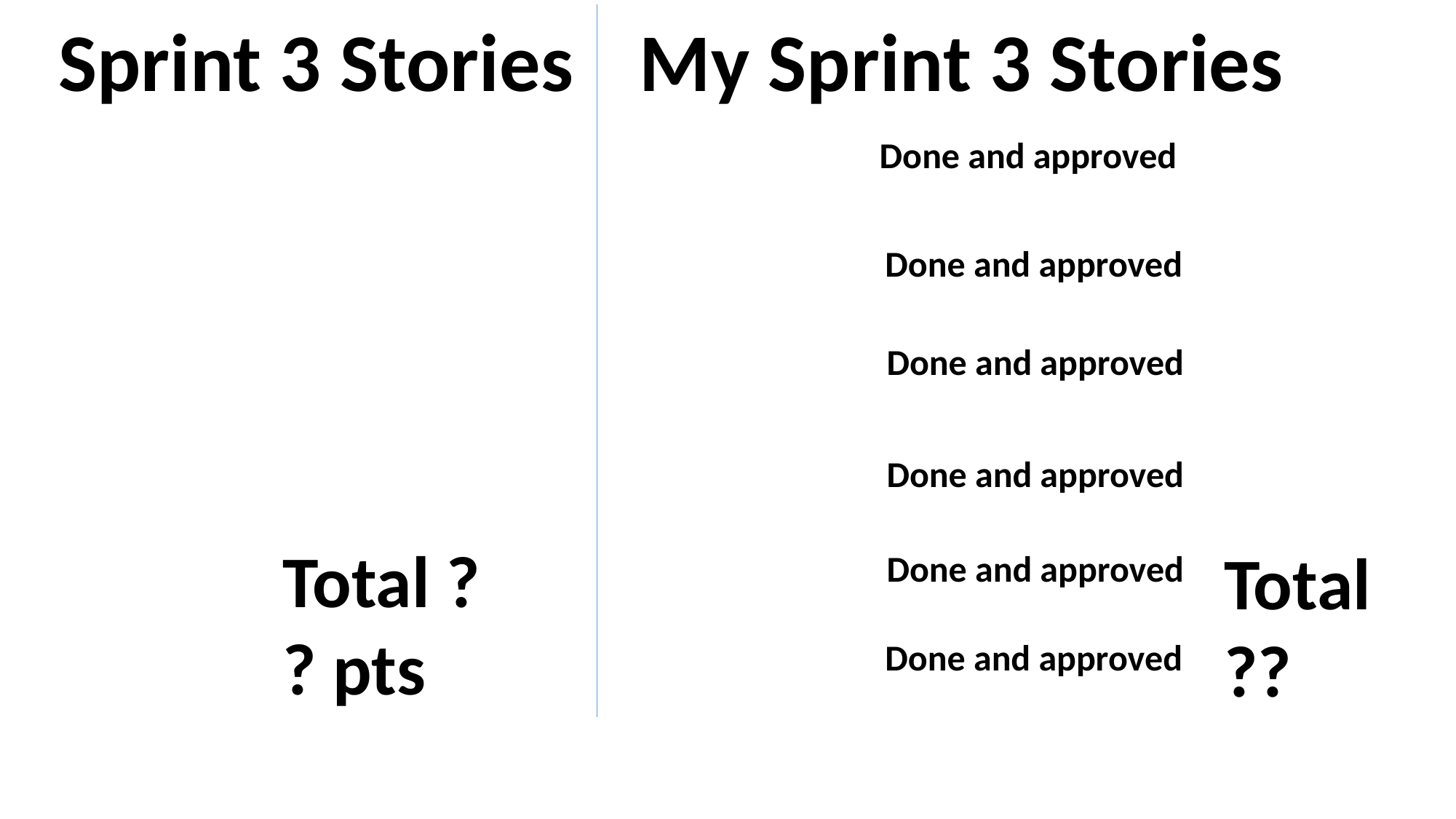

Sprint 3 Stories
My Sprint 3 Stories
Done and approved
Done and approved
Done and approved
Done and approved
Total ?? pts
Total ??
Done and approved
Done and approved